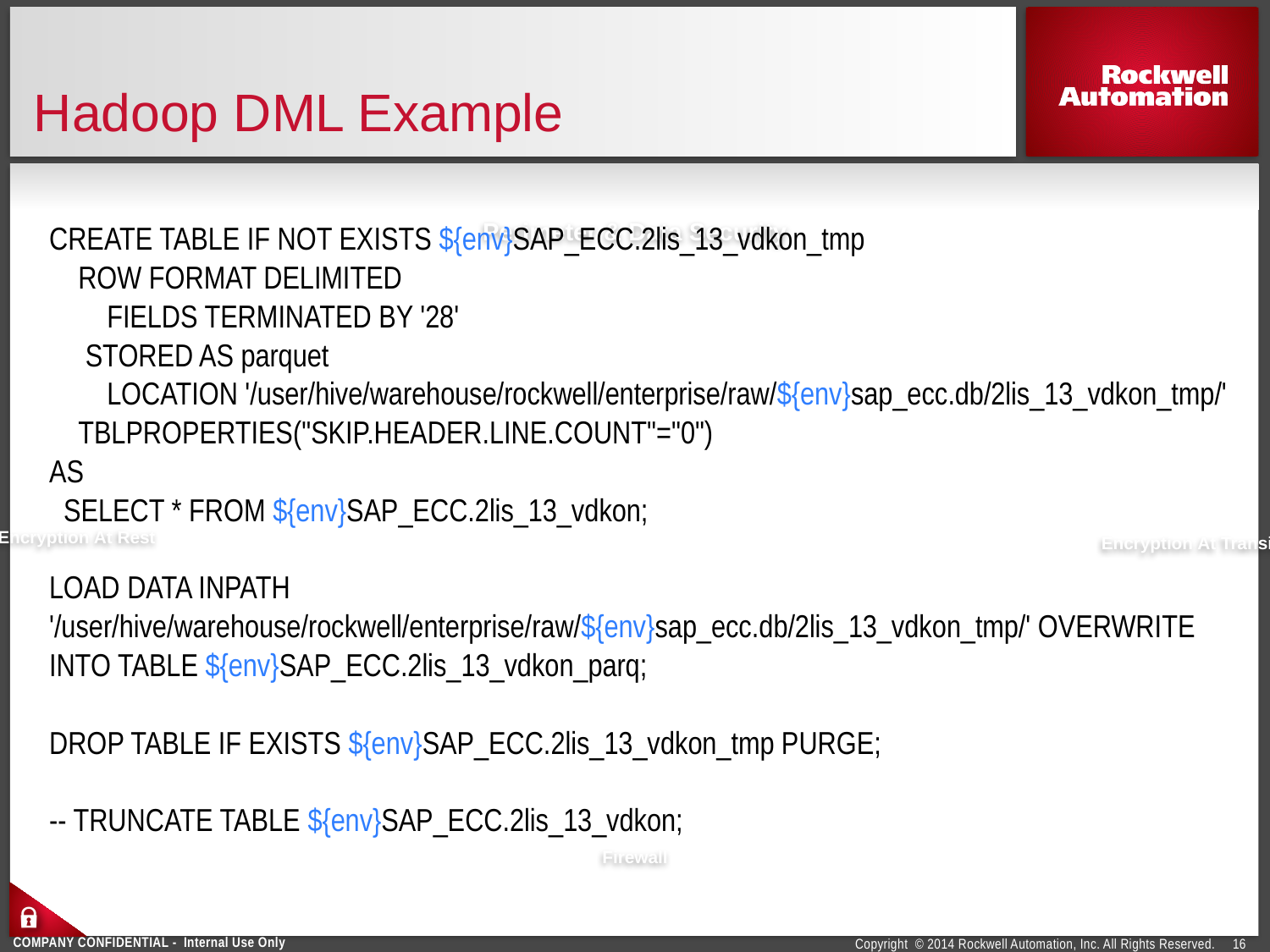

# Hadoop DML Example
CREATE TABLE IF NOT EXISTS ${env}SAP_ECC.2lis_13_vdkon_tmp
    ROW FORMAT DELIMITED
        FIELDS TERMINATED BY '28'
     STORED AS parquet
        LOCATION '/user/hive/warehouse/rockwell/enterprise/raw/${env}sap_ecc.db/2lis_13_vdkon_tmp/'
    TBLPROPERTIES("SKIP.HEADER.LINE.COUNT"="0")
AS
  SELECT * FROM ${env}SAP_ECC.2lis_13_vdkon;

LOAD DATA INPATH '/user/hive/warehouse/rockwell/enterprise/raw/${env}sap_ecc.db/2lis_13_vdkon_tmp/' OVERWRITE INTO TABLE ${env}SAP_ECC.2lis_13_vdkon_parq;

DROP TABLE IF EXISTS ${env}SAP_ECC.2lis_13_vdkon_tmp PURGE;

-- TRUNCATE TABLE ${env}SAP_ECC.2lis_13_vdkon;
Perimeter & Data Security
Encryption At Rest
Encryption At Transit
Firewall
16